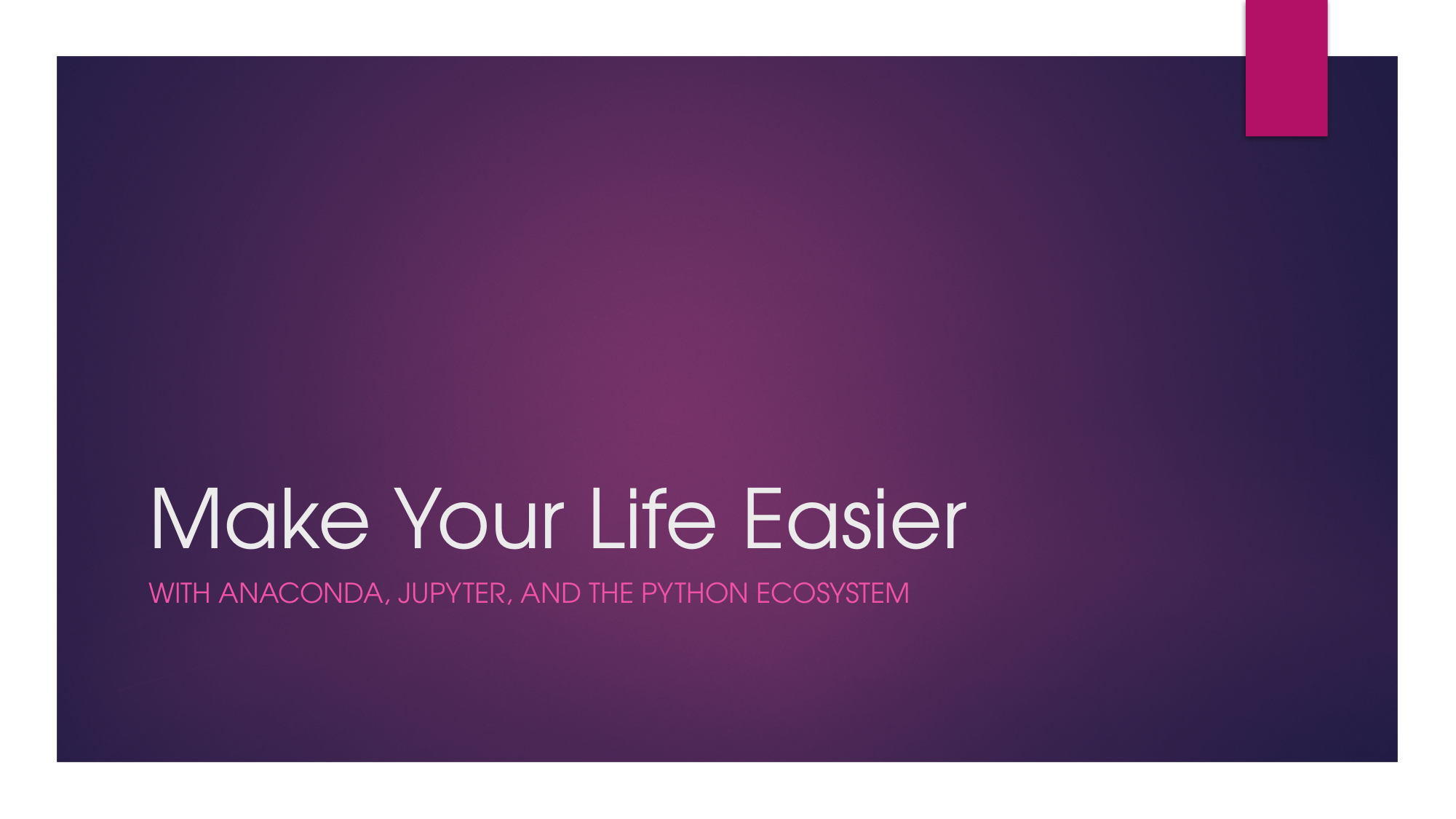

# Make Your Life Easier
With Anaconda, jupyter, and the python ecosystem